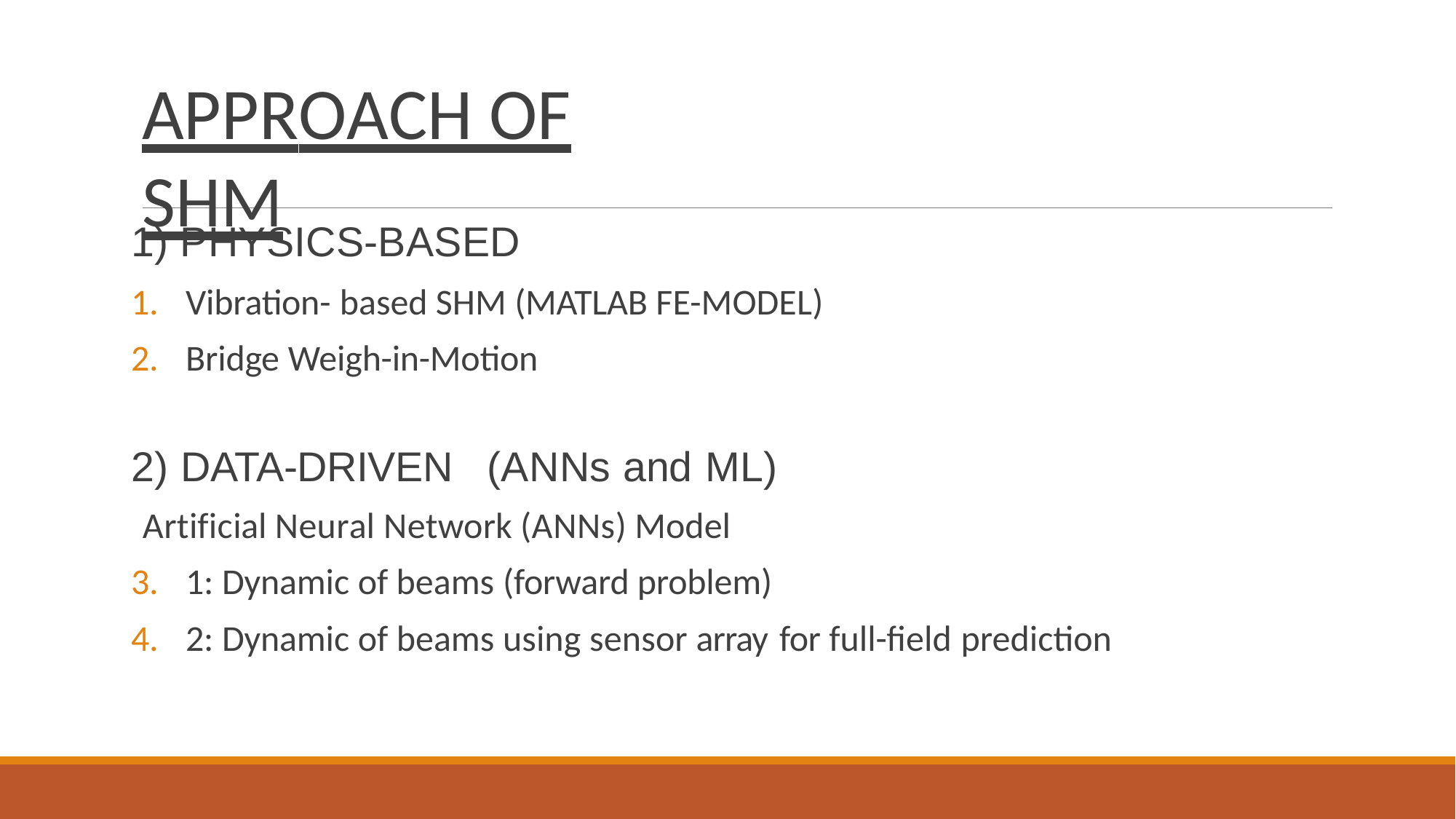

# APPROACH OF SHM
1) PHYSICS-BASED
Vibration- based SHM (MATLAB FE-MODEL)
Bridge Weigh-in-Motion

2) DATA-DRIVEN	(ANNs and ML)
Artificial Neural Network (ANNs) Model
1: Dynamic of beams (forward problem)
2: Dynamic of beams using sensor array for full-field prediction